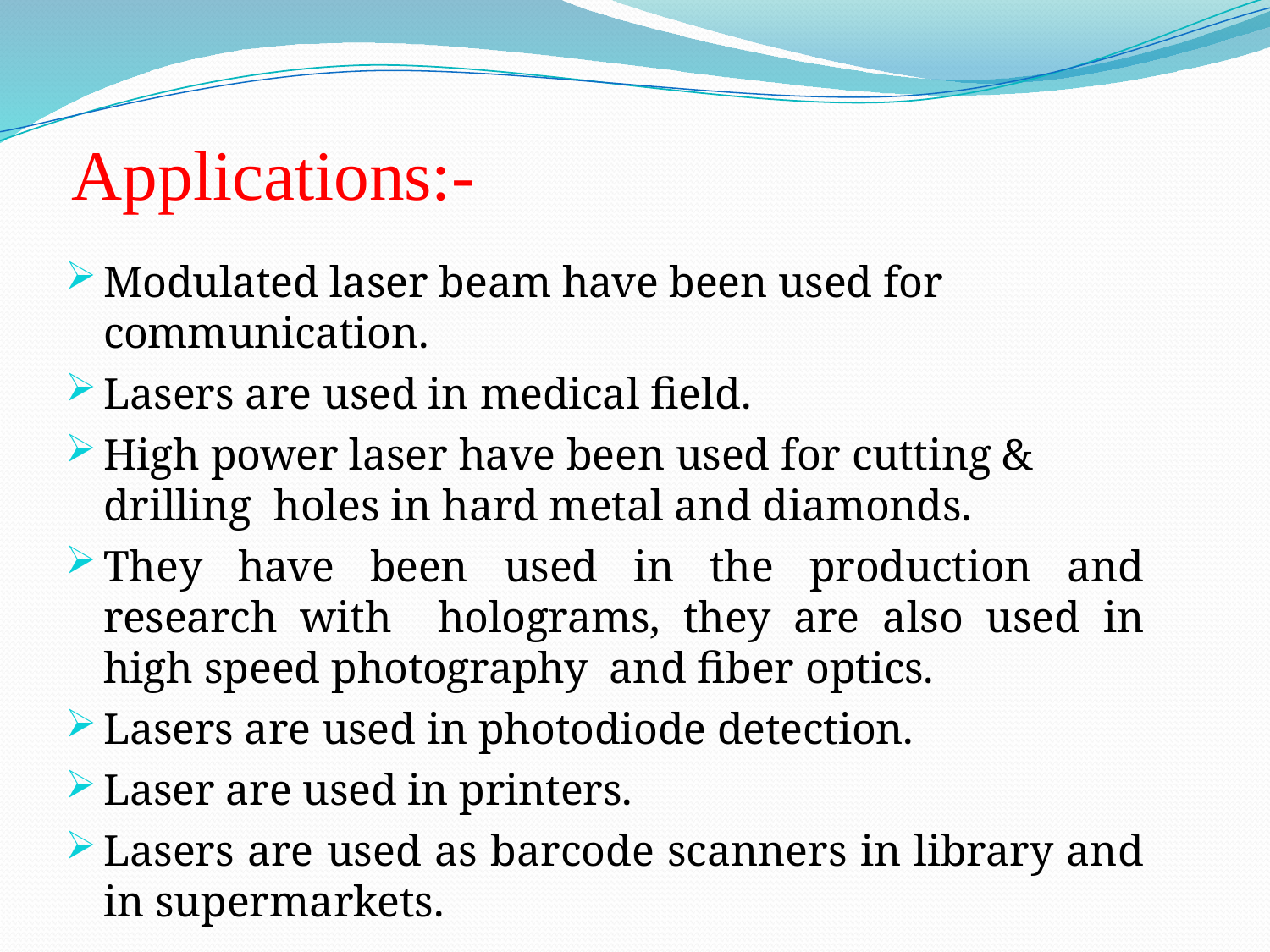

# Applications:-
Modulated laser beam have been used for  communication.
Lasers are used in medical field.
High power laser have been used for cutting & drilling  holes in hard metal and diamonds.
They have been used in the production and research with  holograms, they are also used in high speed photography  and fiber optics.
Lasers are used in photodiode detection.
Laser are used in printers.
Lasers are used as barcode scanners in library and in supermarkets.